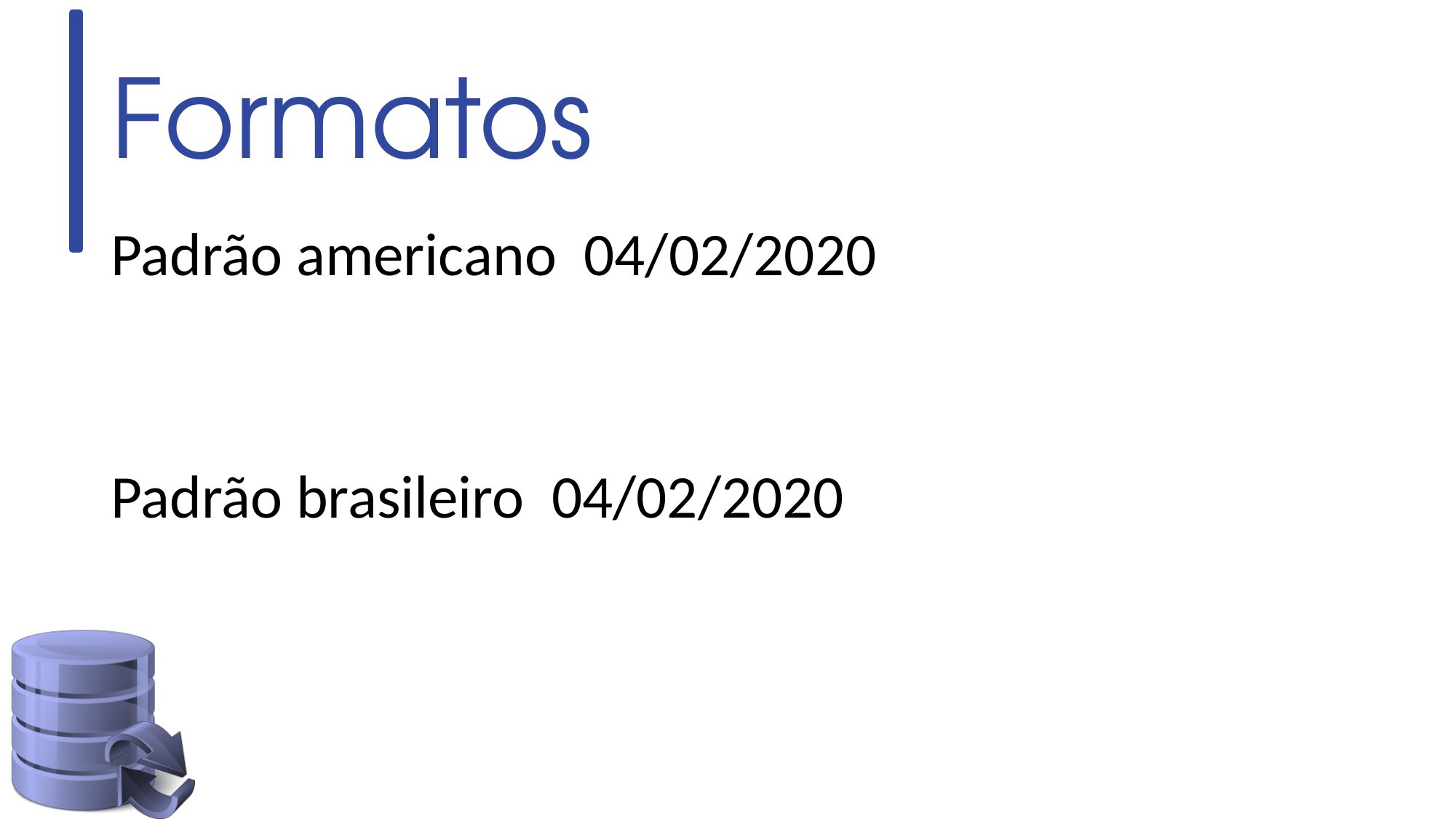

# Formatos
Ano
Padrão americano  04/02/2020

Padrão brasileiro  04/02/2020

Ano
Dia
Mês